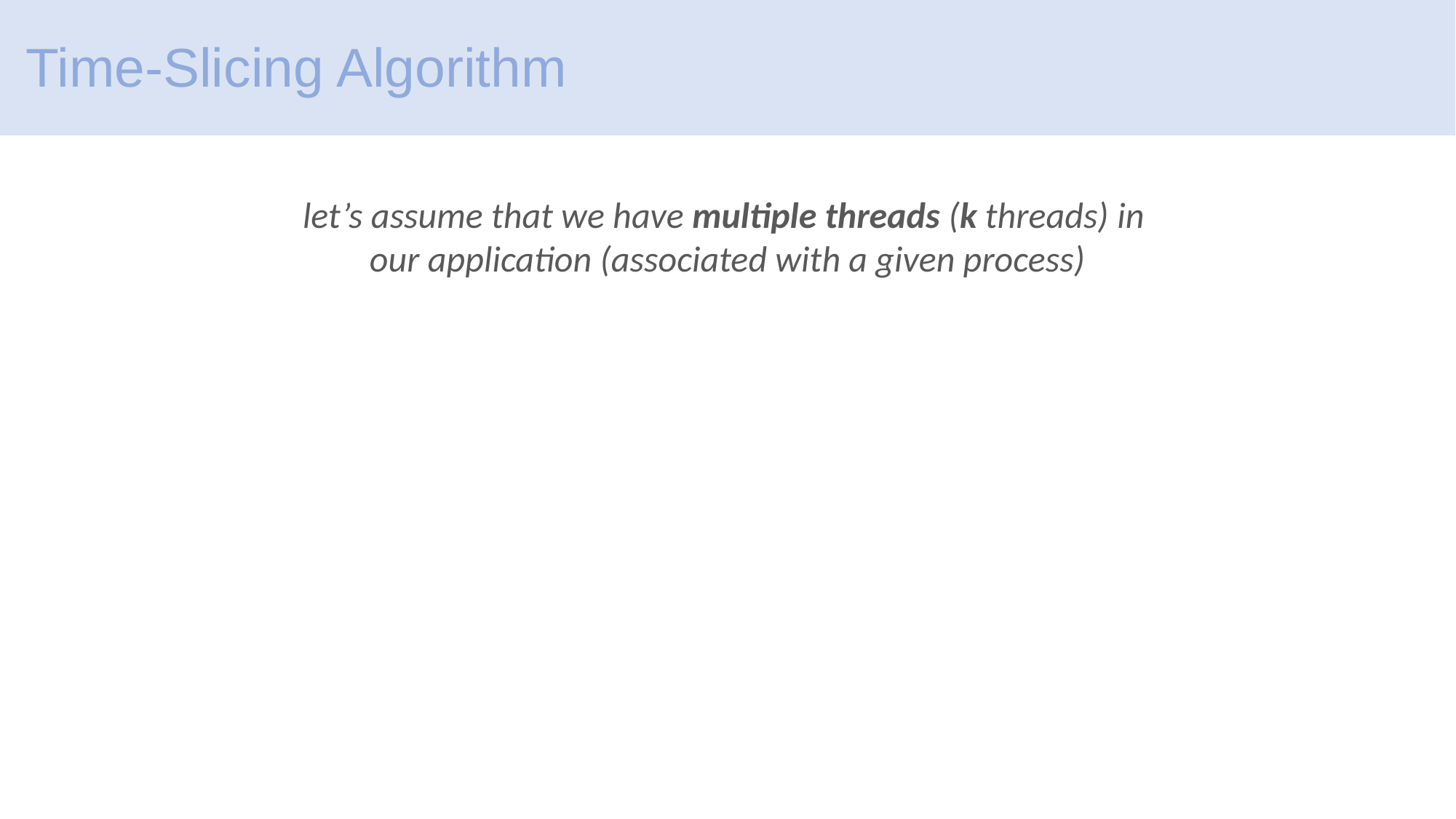

# Time-Slicing Algorithm

let’s assume that we have multiple threads (k threads) in
our application (associated with a given process)